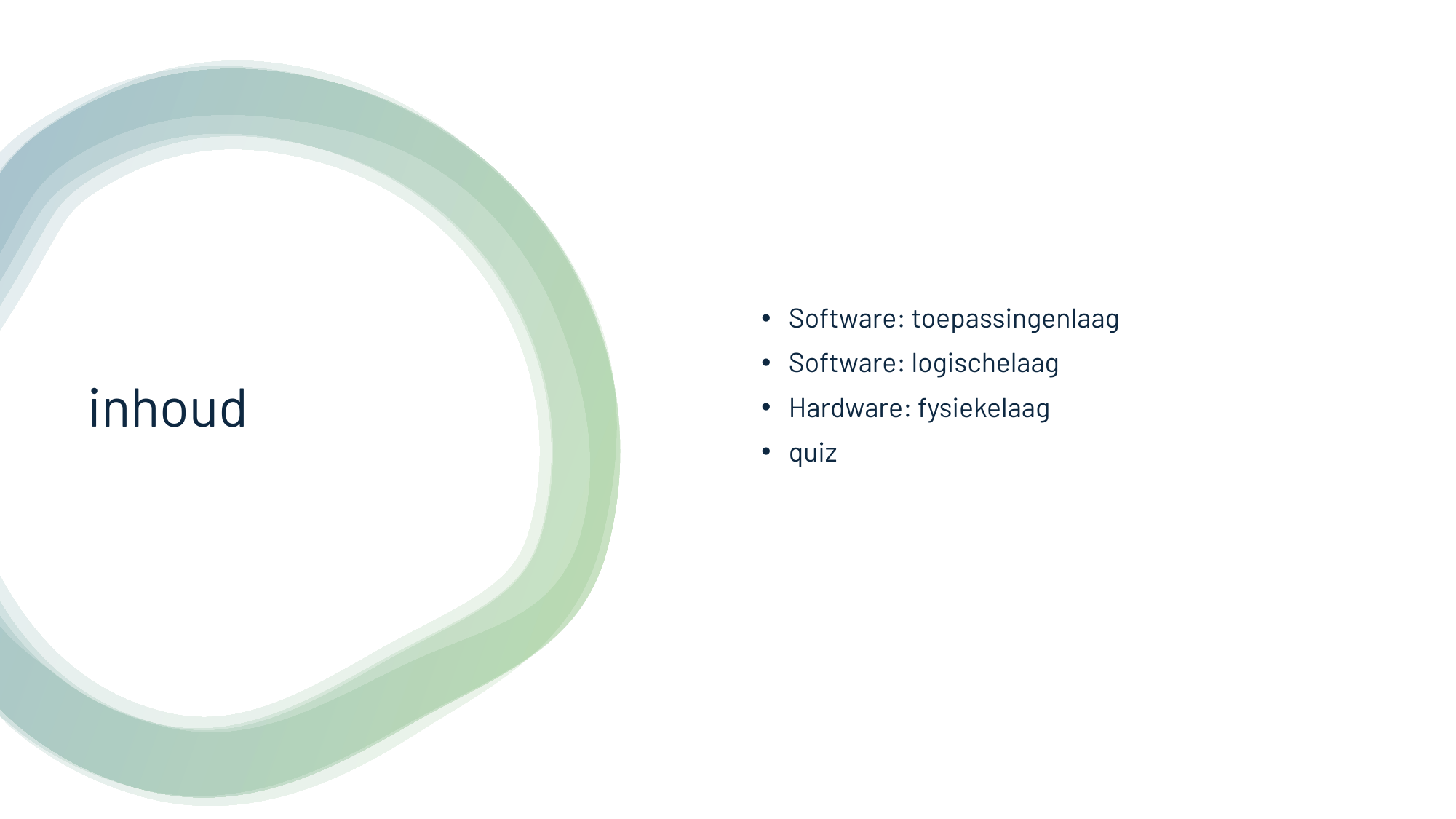

Software: toepassingenlaag
Software: logischelaag
Hardware: fysiekelaag
quiz

# inhoud